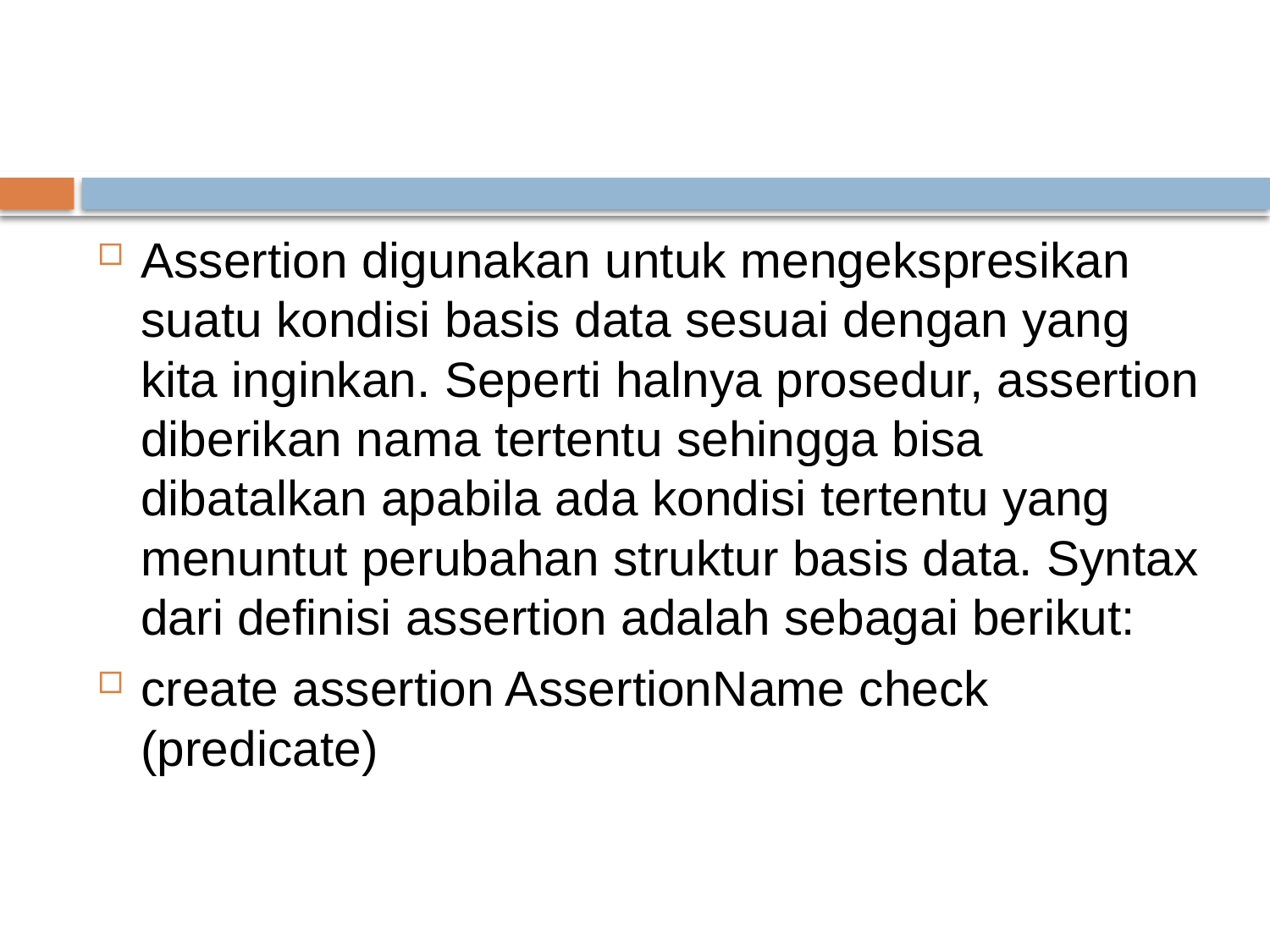

#
Assertion digunakan untuk mengekspresikan suatu kondisi basis data sesuai dengan yang kita inginkan. Seperti halnya prosedur, assertion diberikan nama tertentu sehingga bisa dibatalkan apabila ada kondisi tertentu yang menuntut perubahan struktur basis data. Syntax dari definisi assertion adalah sebagai berikut:
create assertion AssertionName check (predicate)